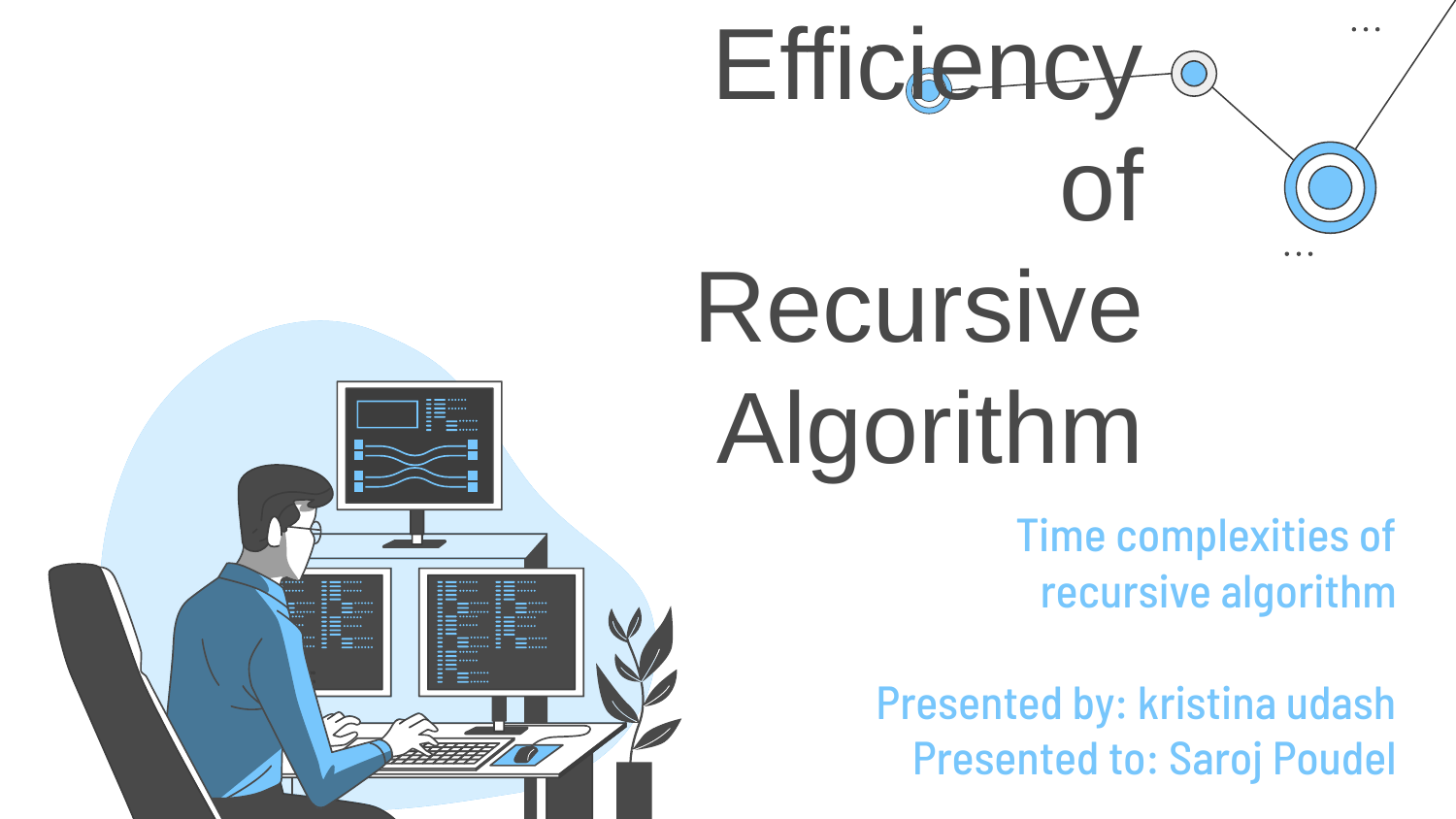

# Efficiency of Recursive Algorithm

Time complexities of recursive algorithm

Presented by: kristina udash
Presented to: Saroj Poudel